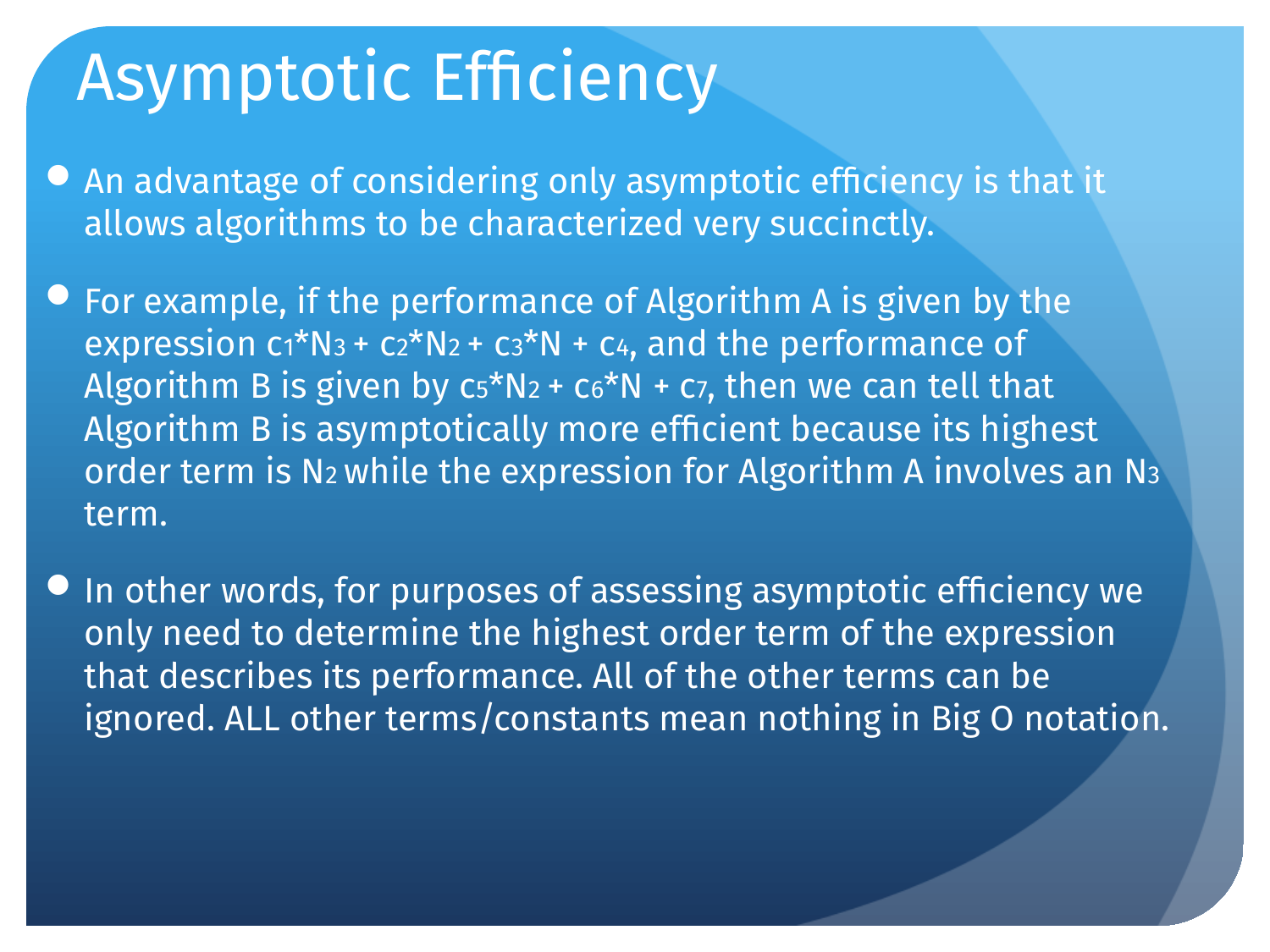

# Asymptotic Efficiency
An advantage of considering only asymptotic efficiency is that it allows algorithms to be characterized very succinctly.
For example, if the performance of Algorithm A is given by the expression c1*N3 + c2*N2 + c3*N + c4, and the performance of Algorithm B is given by c5*N2 + c6*N + c7, then we can tell that Algorithm B is asymptotically more efficient because its highest order term is N2 while the expression for Algorithm A involves an N3 term.
In other words, for purposes of assessing asymptotic efficiency we only need to determine the highest order term of the expression that describes its performance. All of the other terms can be ignored. ALL other terms/constants mean nothing in Big O notation.